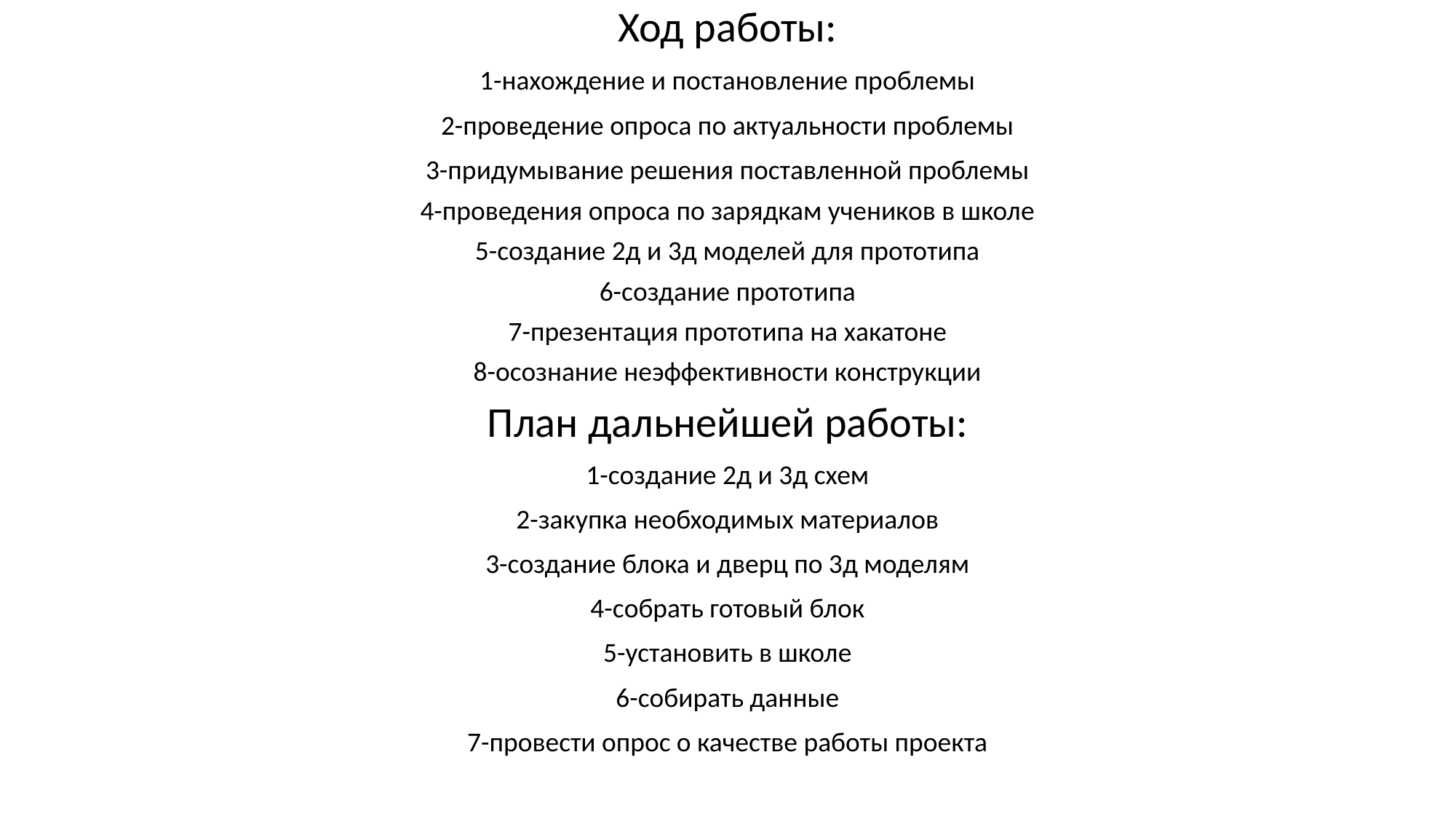

Ход работы:
1-нахождение и постановление проблемы
2-проведение опроса по актуальности проблемы
3-придумывание решения поставленной проблемы
4-проведения опроса по зарядкам учеников в школе
5-создание 2д и 3д моделей для прототипа
6-создание прототипа
7-презентация прототипа на хакатоне
8-осознание неэффективности конструкции
План дальнейшей работы:
1-создание 2д и 3д схем
2-закупка необходимых материалов
3-создание блока и дверц по 3д моделям
4-собрать готовый блок
5-установить в школе
6-собирать данные
7-провести опрос о качестве работы проекта